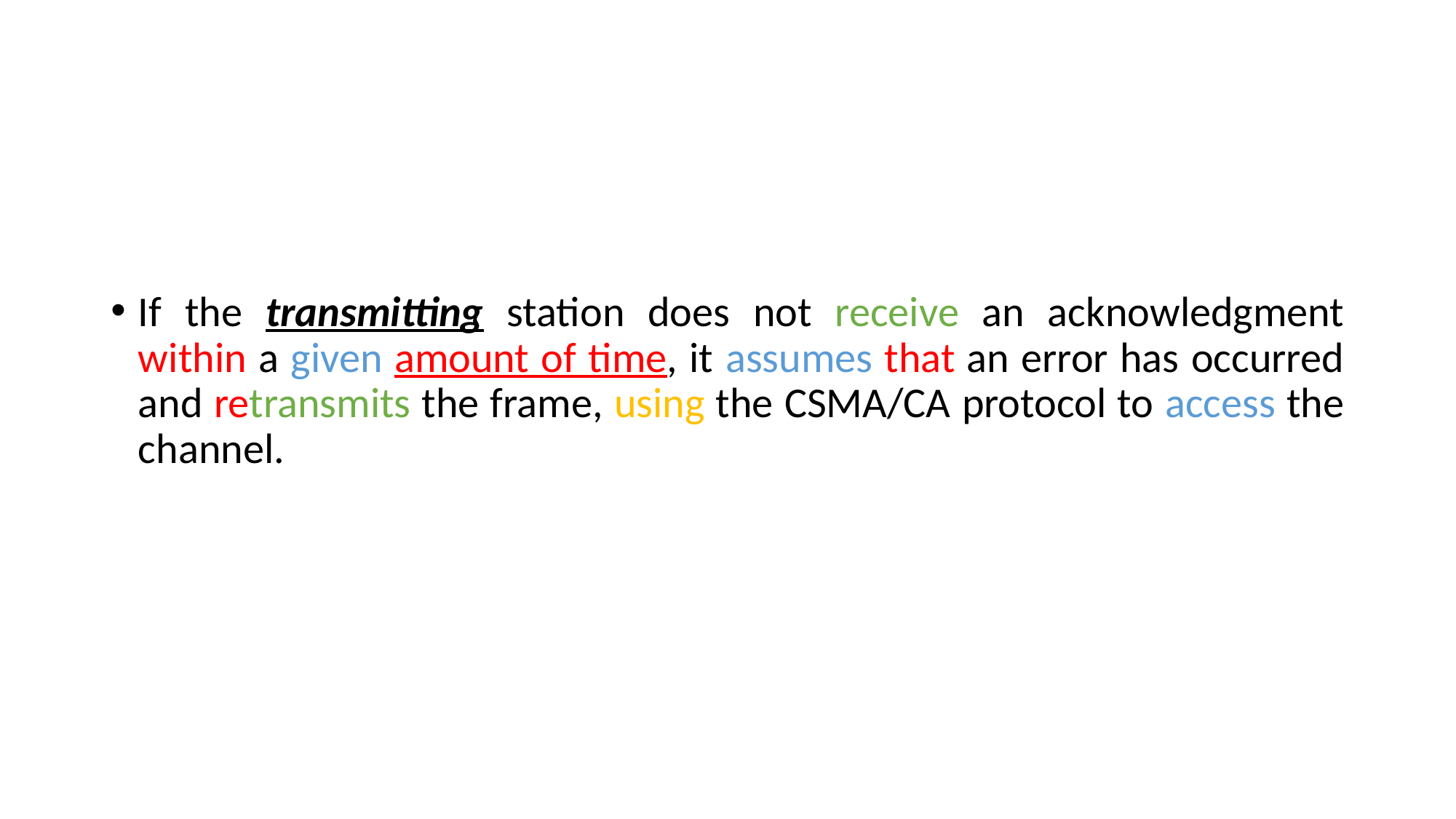

#

If the transmitting station does not receive an acknowledgment within a given amount of time, it assumes that an error has occurred and retransmits the frame, using the CSMA/CA protocol to access the channel.